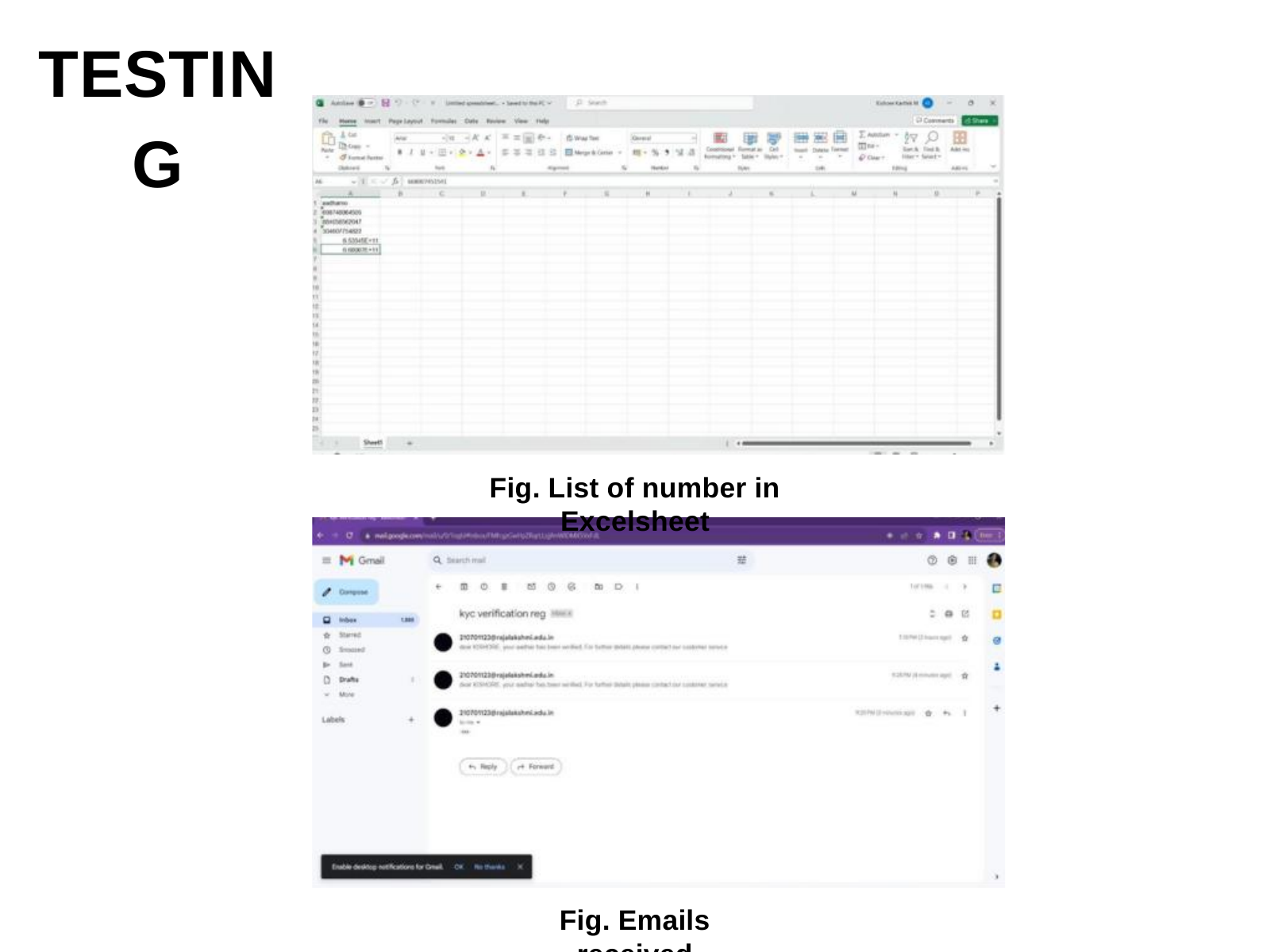

TESTING

Fig. List of number in Excelsheet

Fig. Emails received